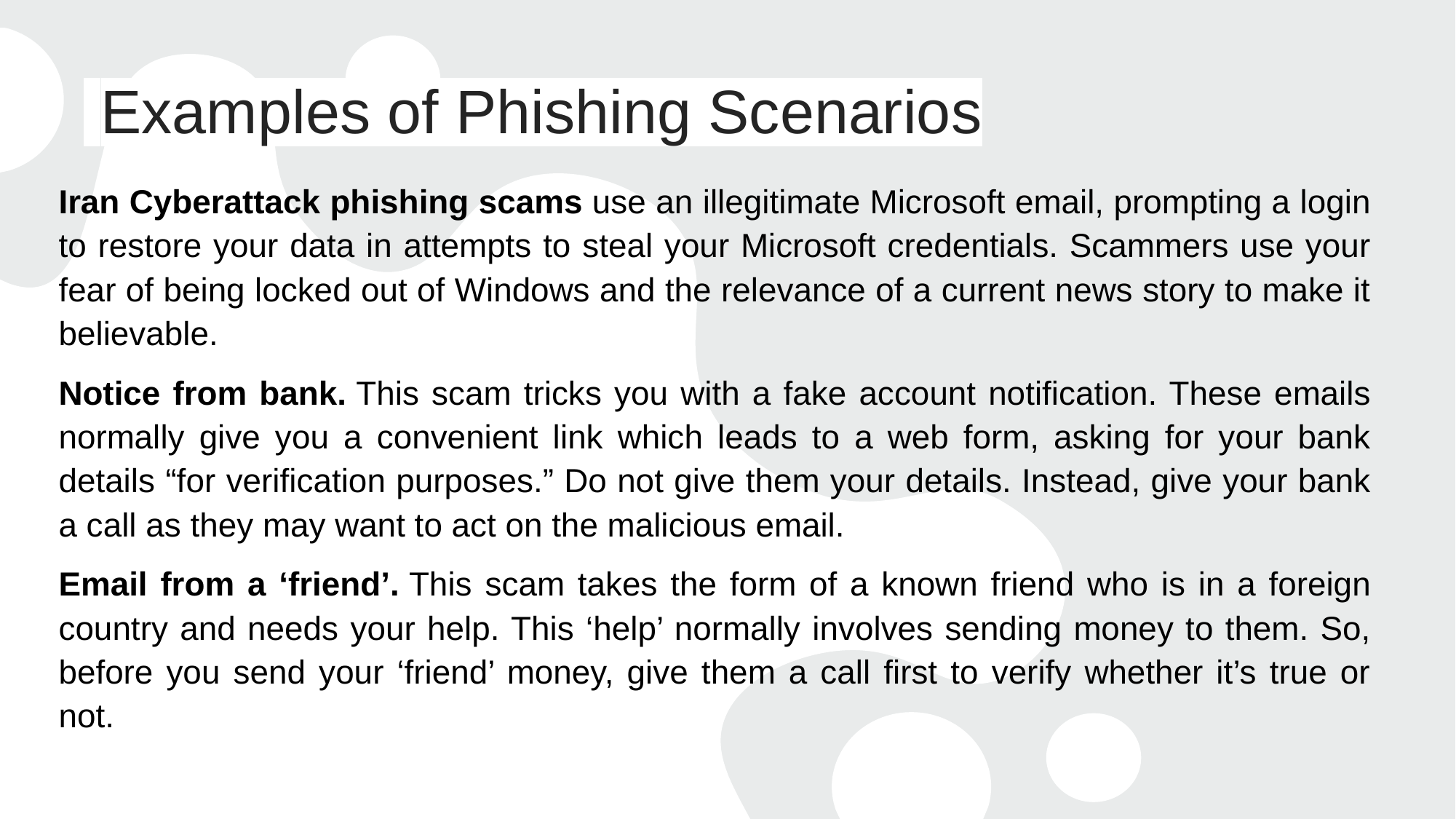

# Examples of Phishing Scenarios
Iran Cyberattack phishing scams use an illegitimate Microsoft email, prompting a login to restore your data in attempts to steal your Microsoft credentials. Scammers use your fear of being locked out of Windows and the relevance of a current news story to make it believable.
Notice from bank. This scam tricks you with a fake account notification. These emails normally give you a convenient link which leads to a web form, asking for your bank details “for verification purposes.” Do not give them your details. Instead, give your bank a call as they may want to act on the malicious email.
Email from a ‘friend’. This scam takes the form of a known friend who is in a foreign country and needs your help. This ‘help’ normally involves sending money to them. So, before you send your ‘friend’ money, give them a call first to verify whether it’s true or not.